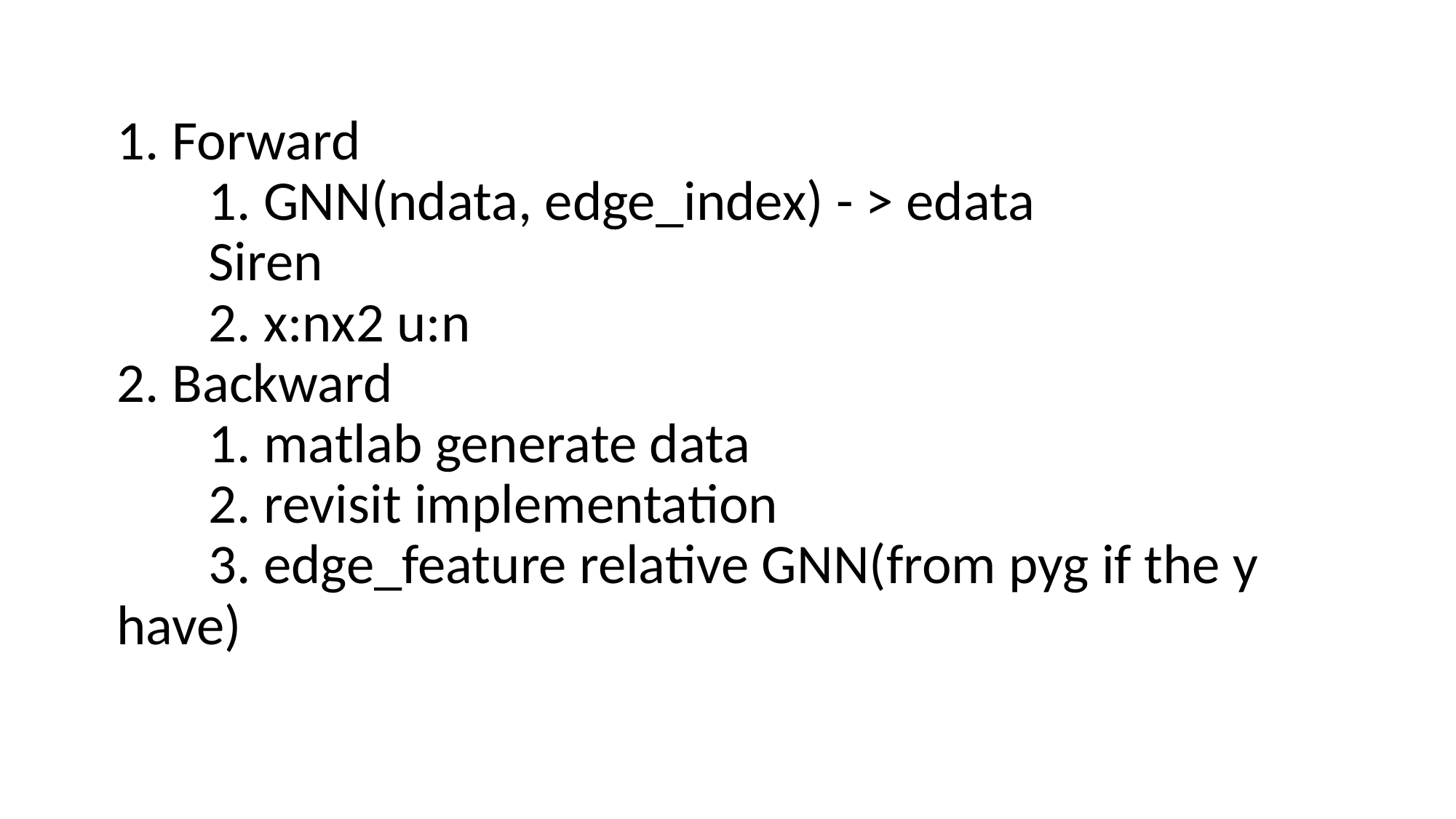

# 1. Forward 1. GNN(ndata, edge_index) - > edata Siren 2. x:nx2 u:n 2. Backward 1. matlab generate data 2. revisit implementation 3. edge_feature relative GNN(from pyg if the y have)